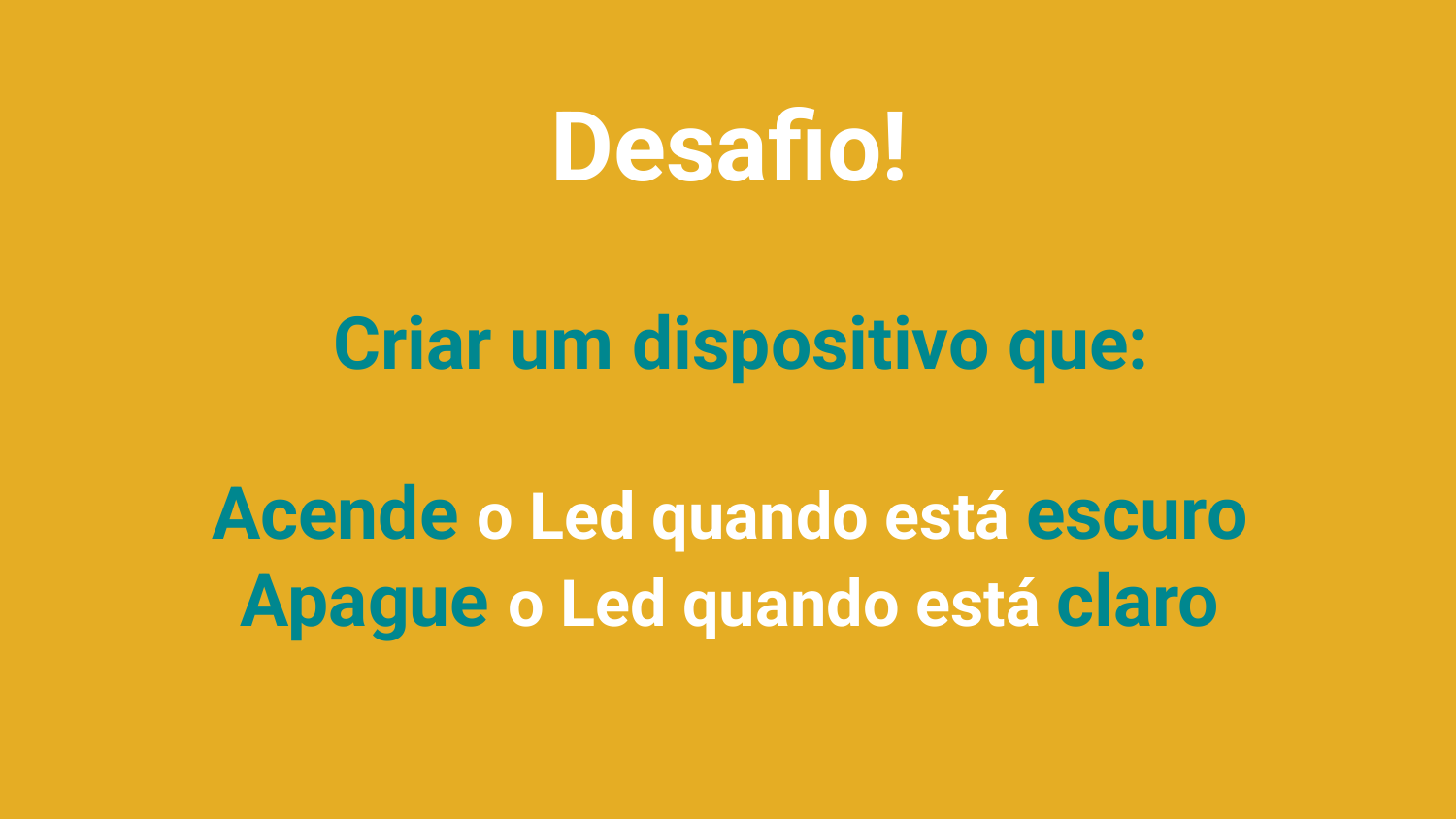

# Desafio!
Criar um dispositivo que:
Acende o Led quando está escuro
Apague o Led quando está claro